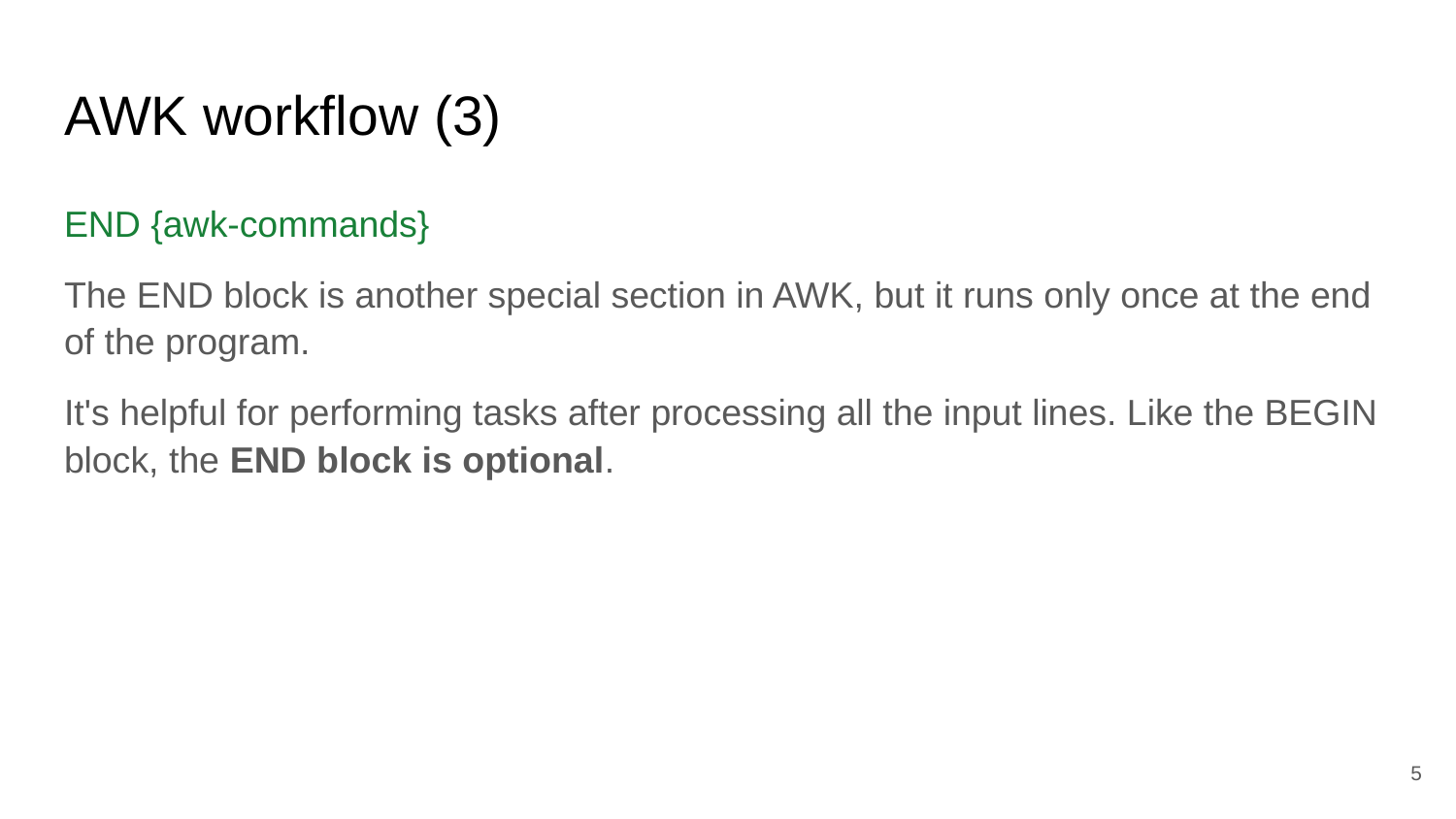

# AWK workflow (3)
END {awk-commands}
The END block is another special section in AWK, but it runs only once at the end of the program.
It's helpful for performing tasks after processing all the input lines. Like the BEGIN block, the END block is optional.
5